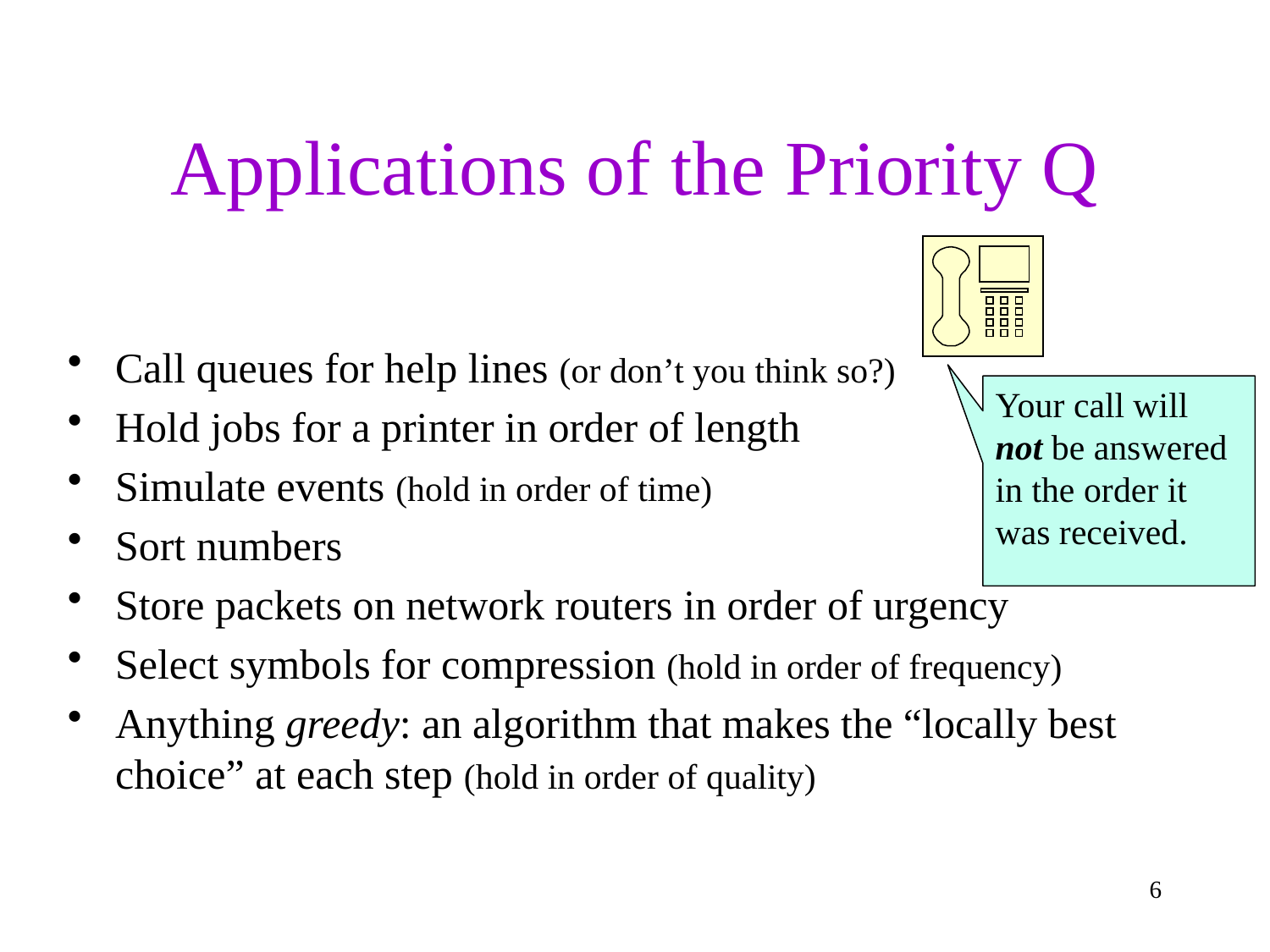

# Applications of the Priority Q

Call queues for help lines (or don’t you think so?)
Hold jobs for a printer in order of length
Simulate events (hold in order of time)
Sort numbers
Store packets on network routers in order of urgency
Select symbols for compression (hold in order of frequency)
Anything greedy: an algorithm that makes the “locally best choice” at each step (hold in order of quality)
Your call will not be answered in the order it was received.
6